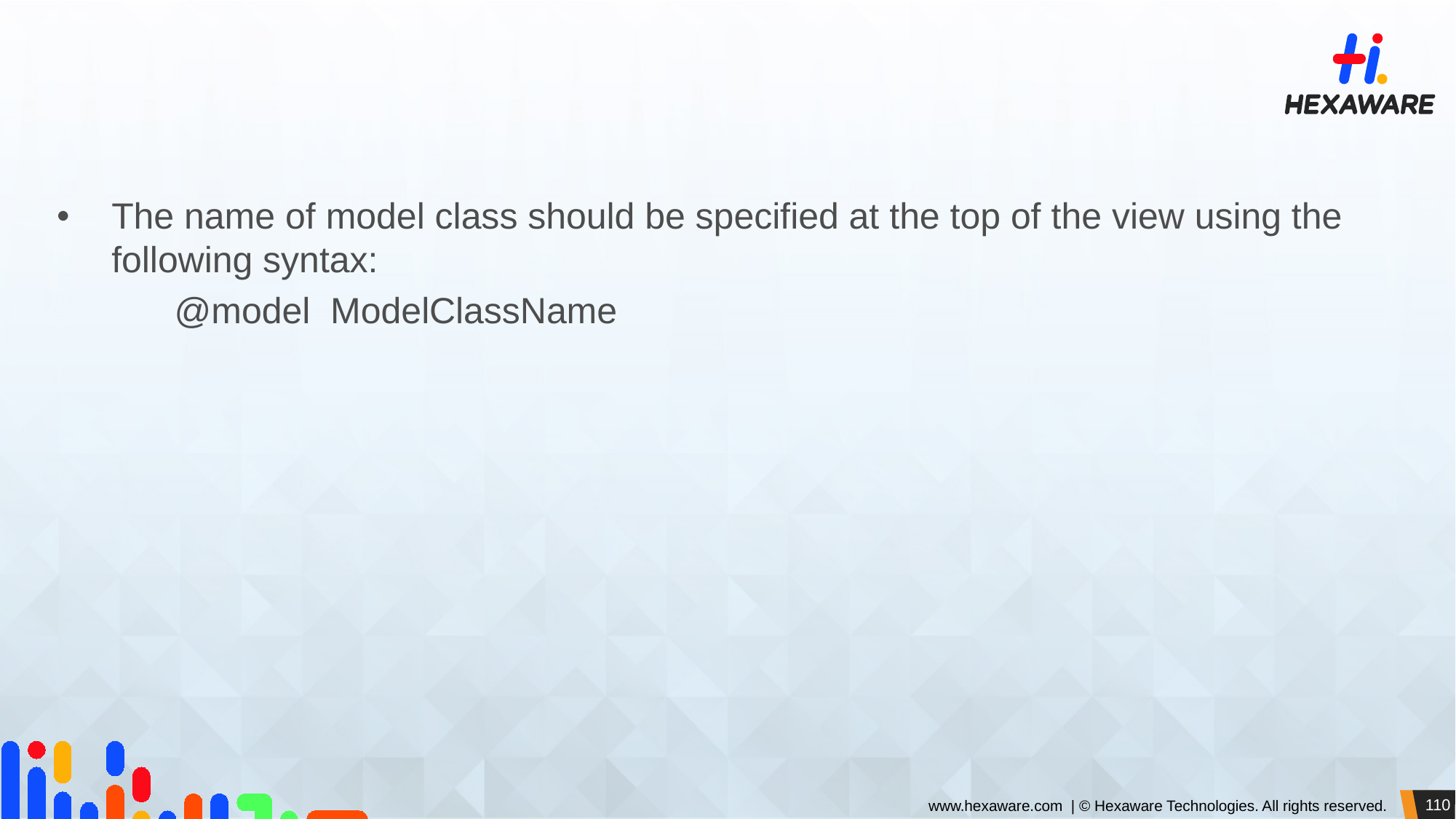

#
The name of model class should be specified at the top of the view using the following syntax:
	@model  ModelClassName